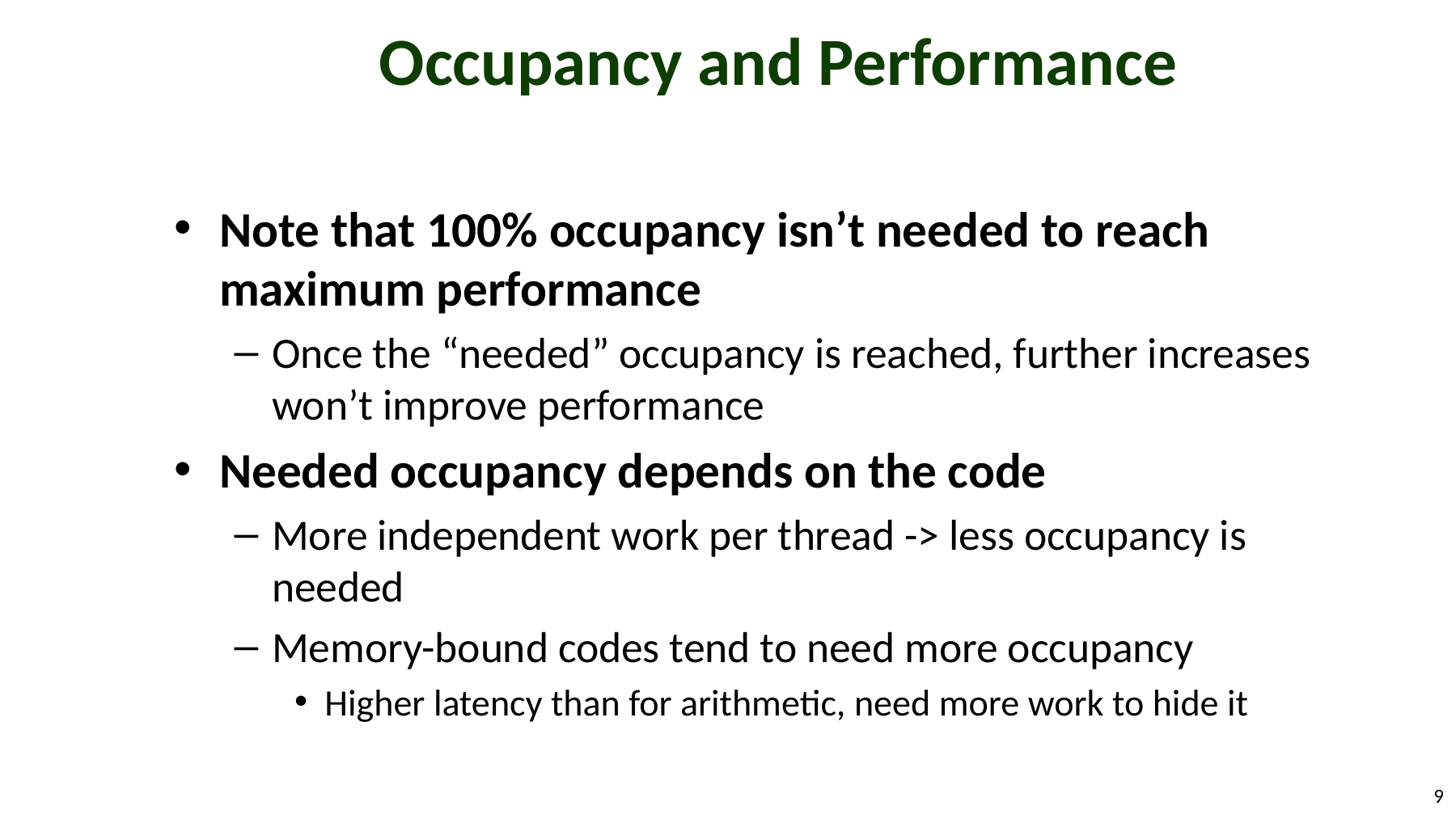

# Occupancy and Performance
Note that 100% occupancy isn’t needed to reach maximum performance
Once the “needed” occupancy is reached, further increases won’t improve performance
Needed occupancy depends on the code
More independent work per thread -> less occupancy is needed
Memory-bound codes tend to need more occupancy
Higher latency than for arithmetic, need more work to hide it
9
© 2012, NVIDIA